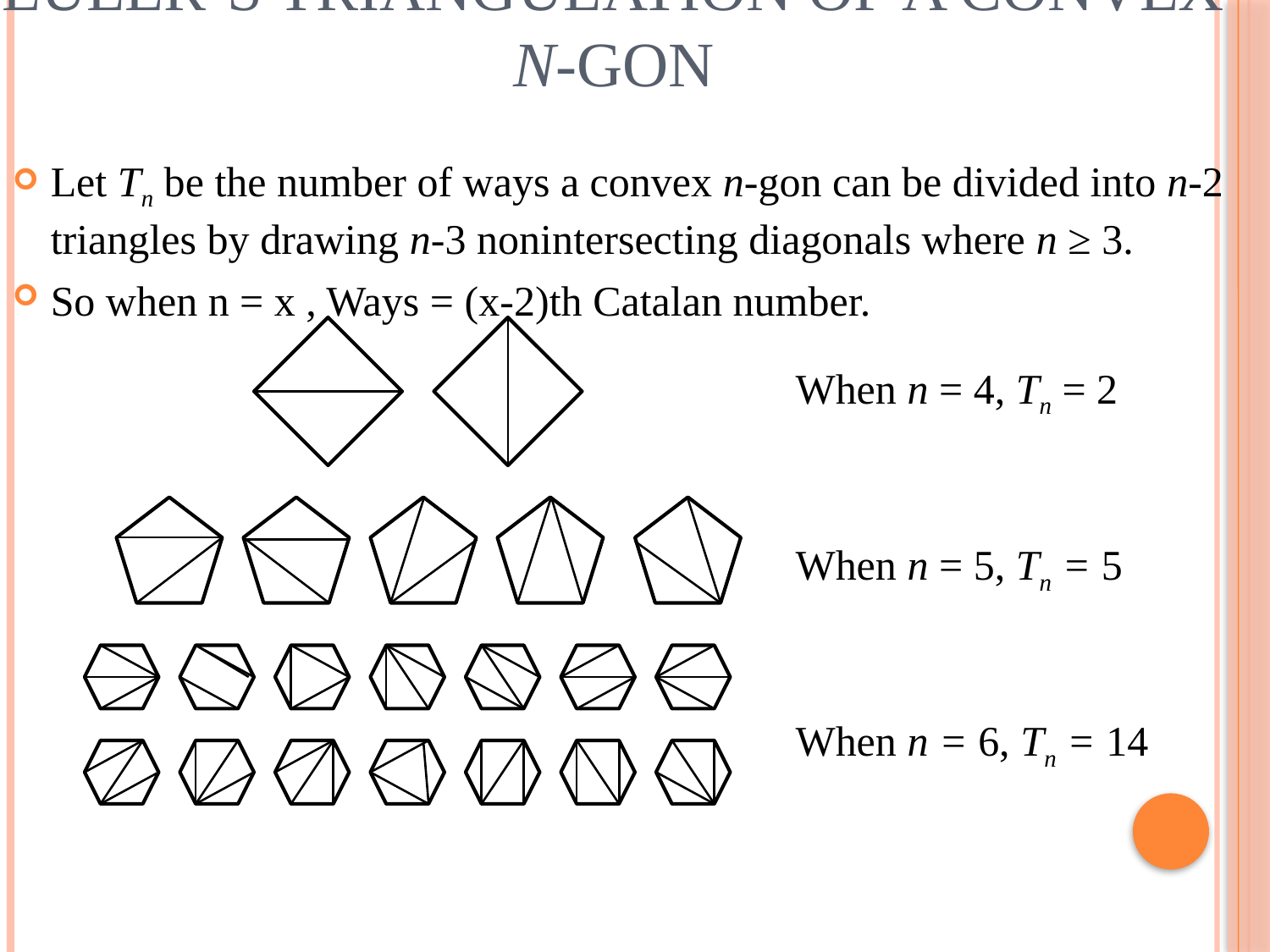

# Euler’s triangulation of a convex n-gon
Let Tn be the number of ways a convex n-gon can be divided into n-2 triangles by drawing n-3 nonintersecting diagonals where n ≥ 3.
So when n = x , Ways = (x-2)th Catalan number.

When n = 4, Tn = 2

When n = 5, Tn = 5

When n = 6, Tn = 14